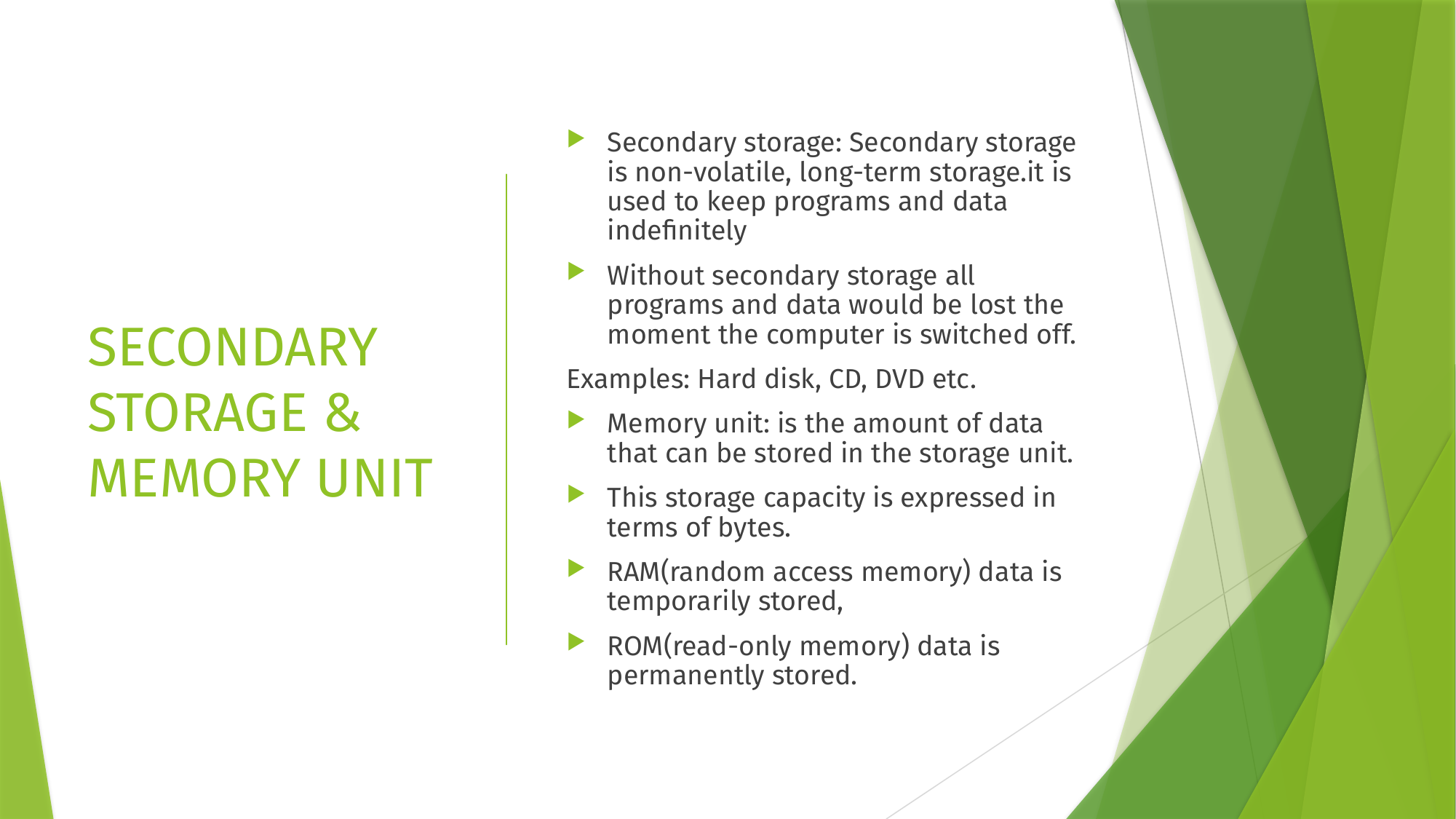

# SECONDARY STORAGE & MEMORY UNIT
Secondary storage: Secondary storage is non-volatile, long-term storage.it is used to keep programs and data indefinitely
Without secondary storage all programs and data would be lost the moment the computer is switched off.
Examples: Hard disk, CD, DVD etc.
Memory unit: is the amount of data that can be stored in the storage unit.
This storage capacity is expressed in terms of bytes.
RAM(random access memory) data is temporarily stored,
ROM(read-only memory) data is permanently stored.